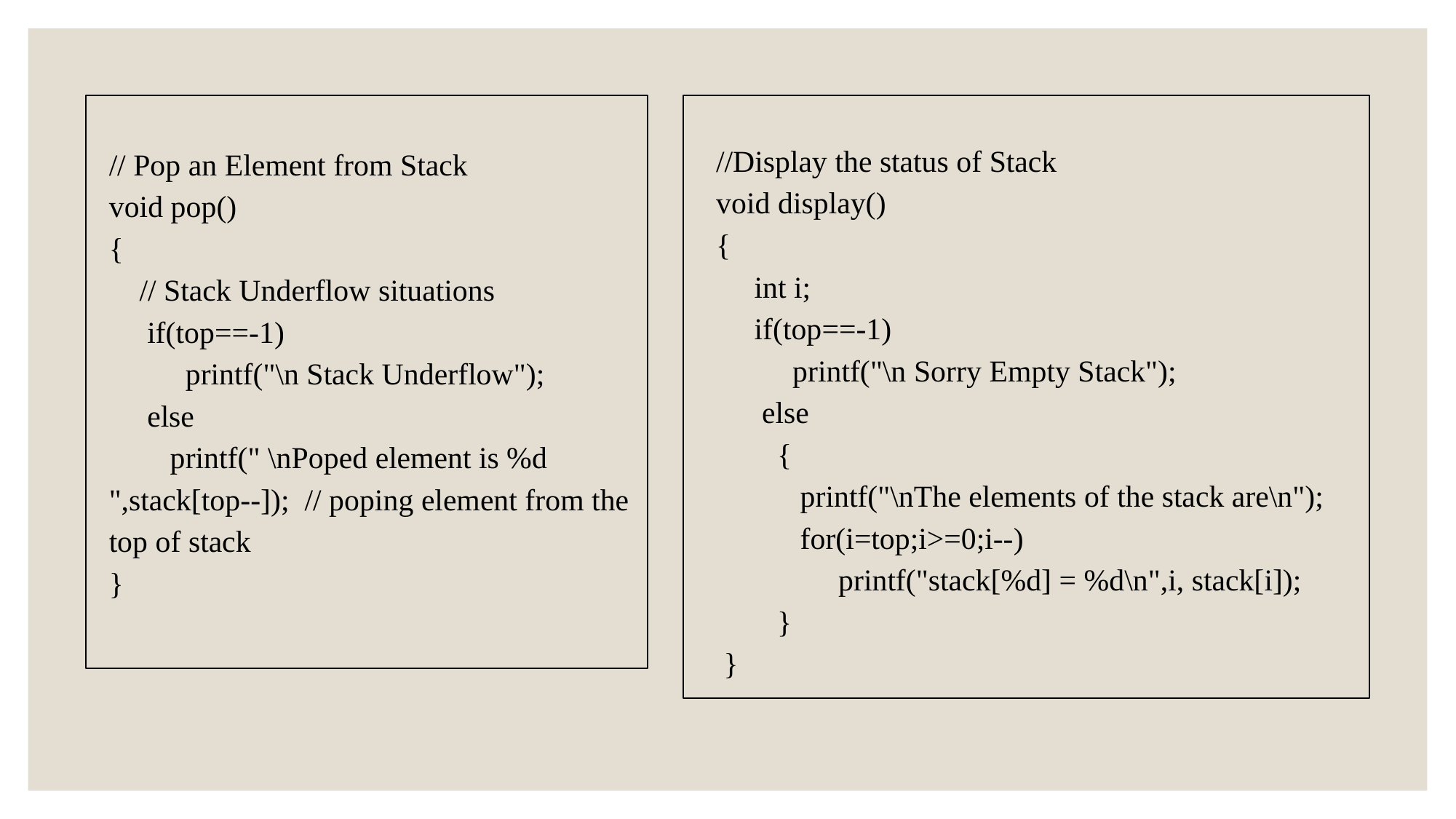

//Display the status of Stack
void display()
{
     int i;
     if(top==-1)
          printf("\n Sorry Empty Stack");
      else
        {
           printf("\nThe elements of the stack are\n");
           for(i=top;i>=0;i--)
                printf("stack[%d] = %d\n",i, stack[i]);
        }
 }
// Pop an Element from Stack
void pop()
{
    // Stack Underflow situations
     if(top==-1)
          printf("\n Stack Underflow");
     else
        printf(" \nPoped element is %d ",stack[top--]);  // poping element from the top of stack
}